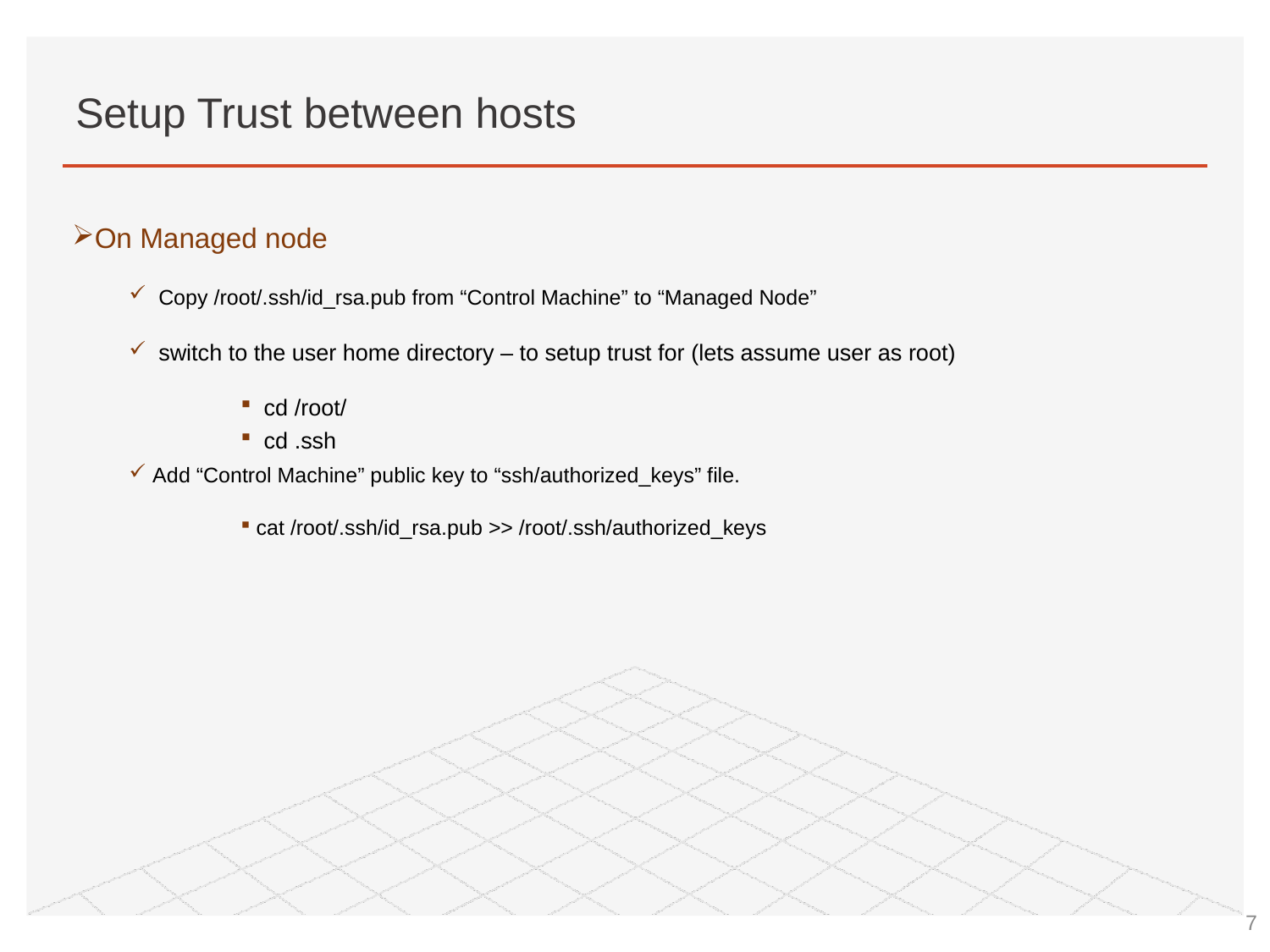

# Setup Trust between hosts
On Managed node
  Copy /root/.ssh/id_rsa.pub from “Control Machine” to “Managed Node”
  switch to the user home directory – to setup trust for (lets assume user as root)
  cd /root/
  cd .ssh
 Add “Control Machine” public key to “ssh/authorized_keys” file.
 cat /root/.ssh/id_rsa.pub >> /root/.ssh/authorized_keys

7